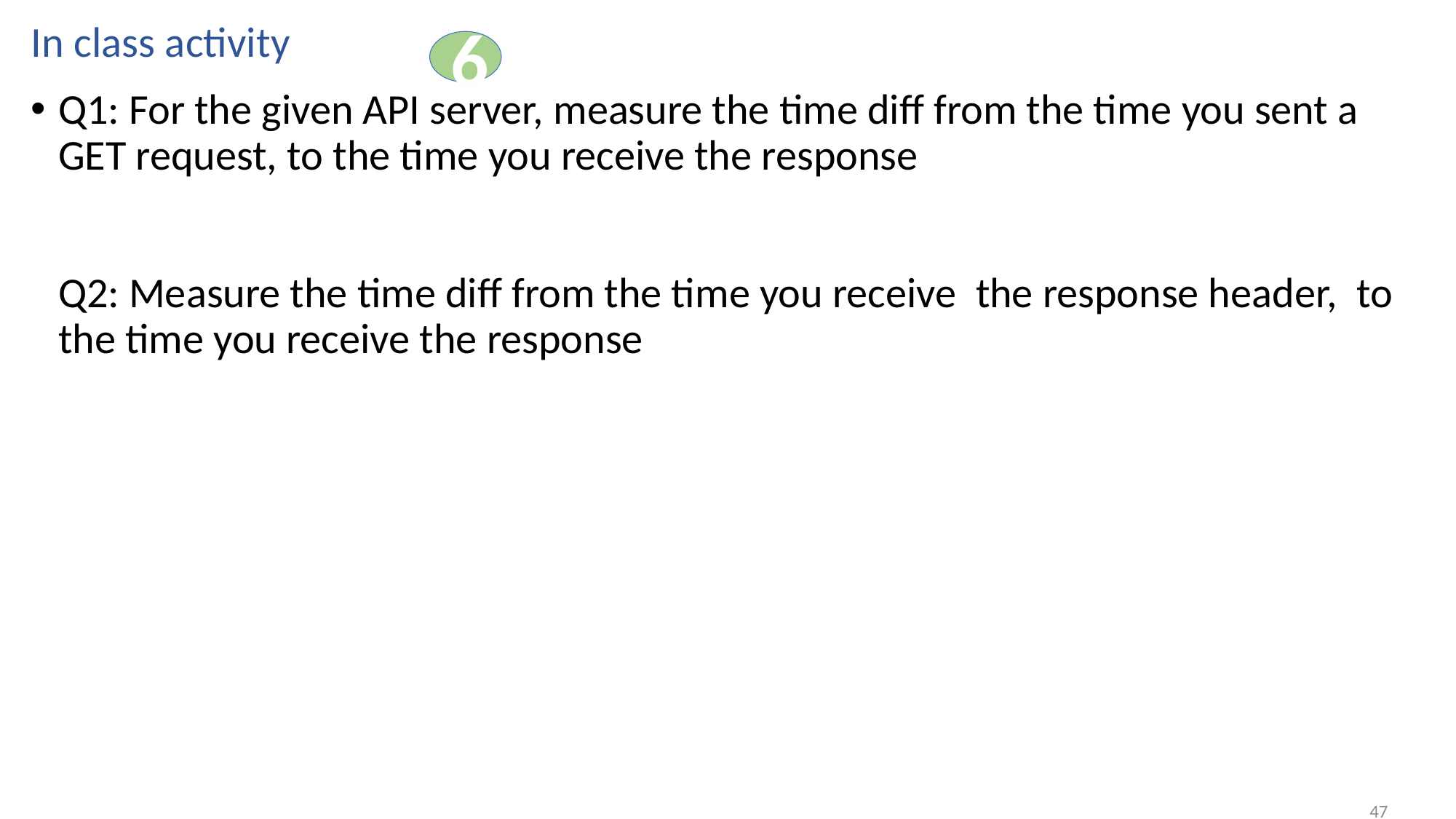

# In class activity
6
Q1: For the given API server, measure the time diff from the time you sent a GET request, to the time you receive the response
Q2: Measure the time diff from the time you receive  the response header,  to the time you receive the response
47